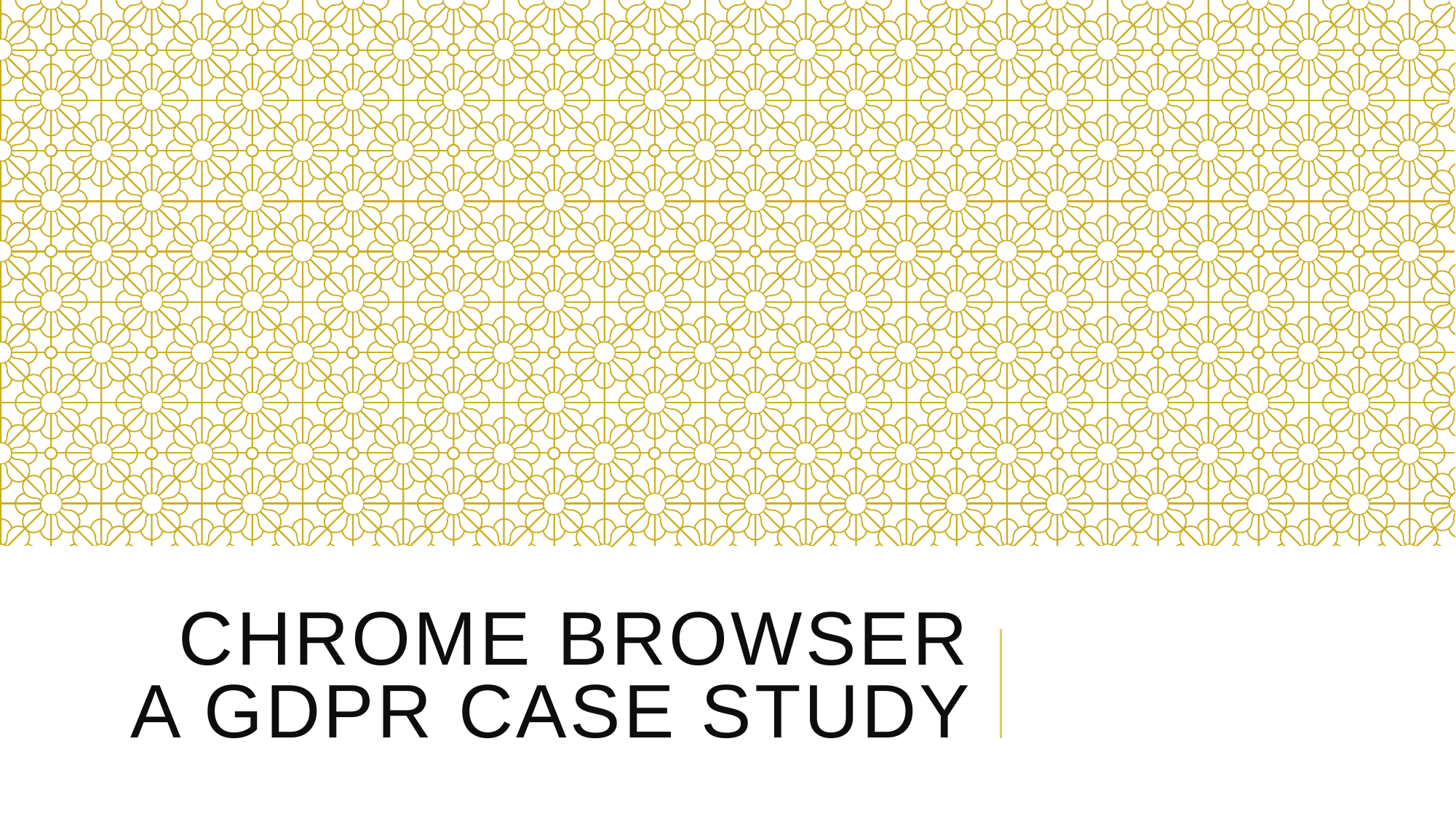

# Chrome Browser A gdpr case study